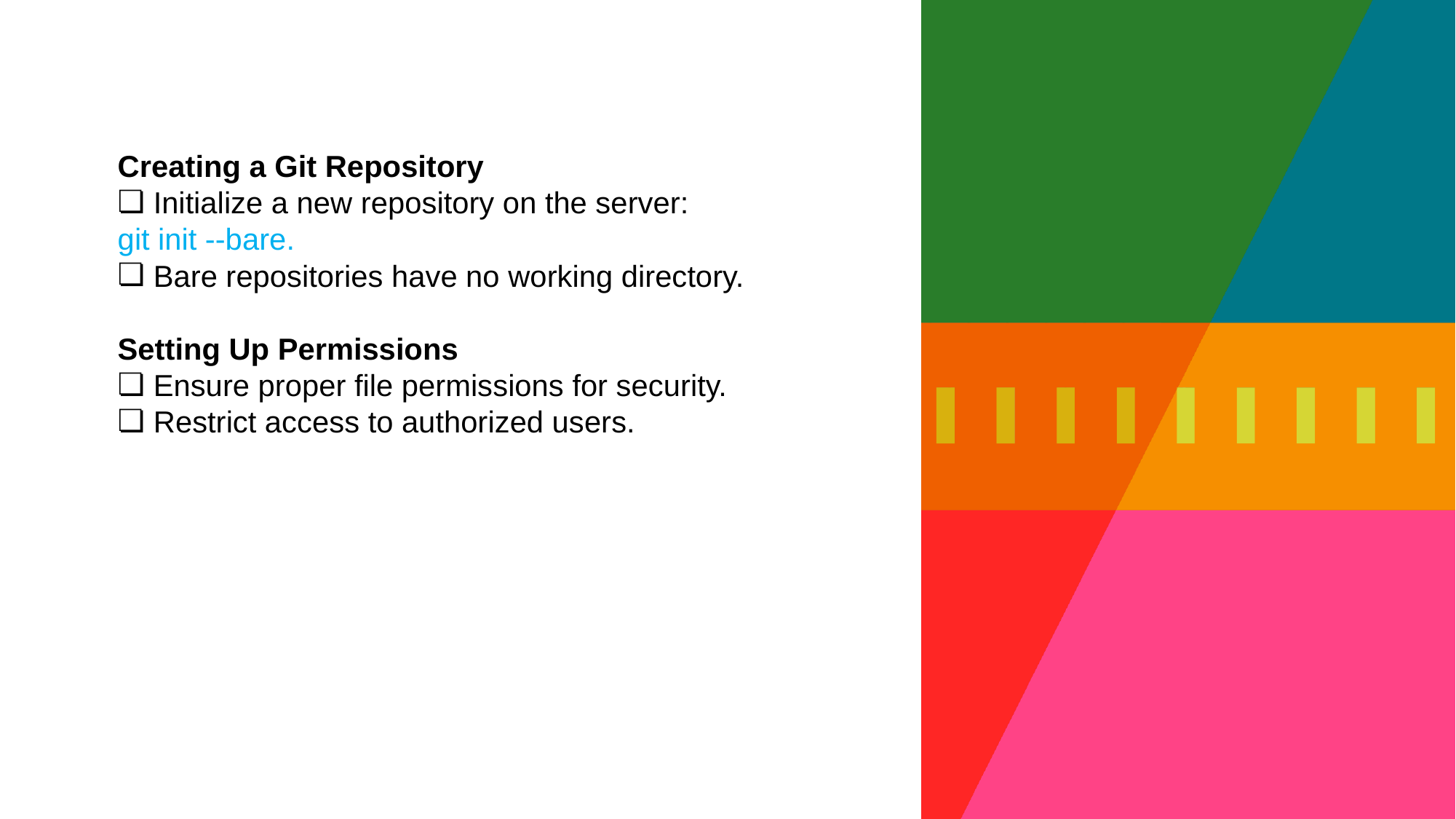

# X. Setting Up the Server
Creating a Git Repository
Initialize a new repository on the server:
git init --bare.
Bare repositories have no working directory.

Setting Up Permissions
Ensure proper file permissions for security.
Restrict access to authorized users.